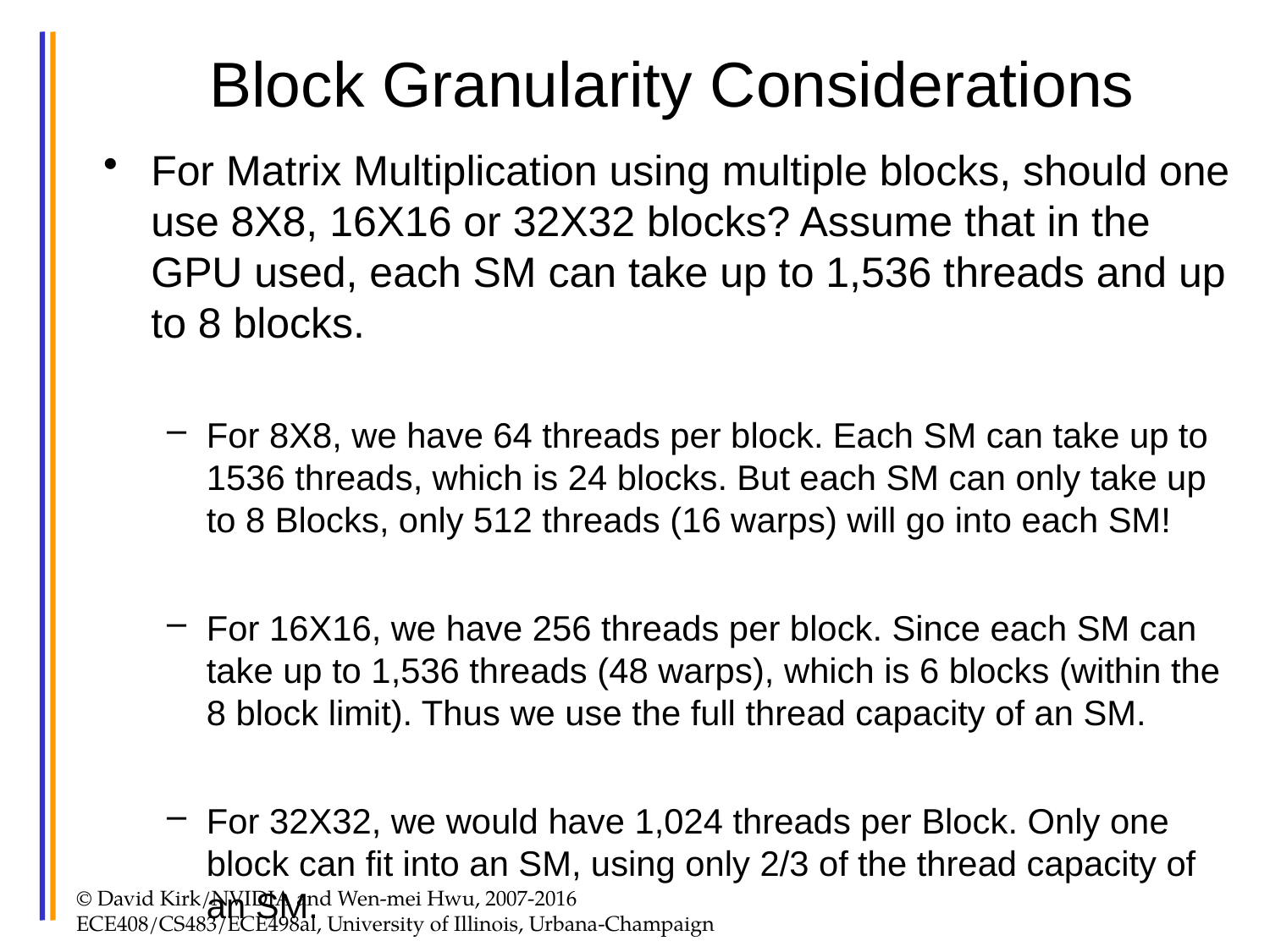

# Block Granularity Considerations
For Matrix Multiplication using multiple blocks, should one use 8X8, 16X16 or 32X32 blocks? Assume that in the GPU used, each SM can take up to 1,536 threads and up to 8 blocks.

For 8X8, we have 64 threads per block. Each SM can take up to 1536 threads, which is 24 blocks. But each SM can only take up to 8 Blocks, only 512 threads (16 warps) will go into each SM!

For 16X16, we have 256 threads per block. Since each SM can take up to 1,536 threads (48 warps), which is 6 blocks (within the 8 block limit). Thus we use the full thread capacity of an SM.

For 32X32, we would have 1,024 threads per Block. Only one block can fit into an SM, using only 2/3 of the thread capacity of an SM.
© David Kirk/NVIDIA and Wen-mei Hwu, 2007-2016     ECE408/CS483/ECE498al, University of Illinois, Urbana-Champaign